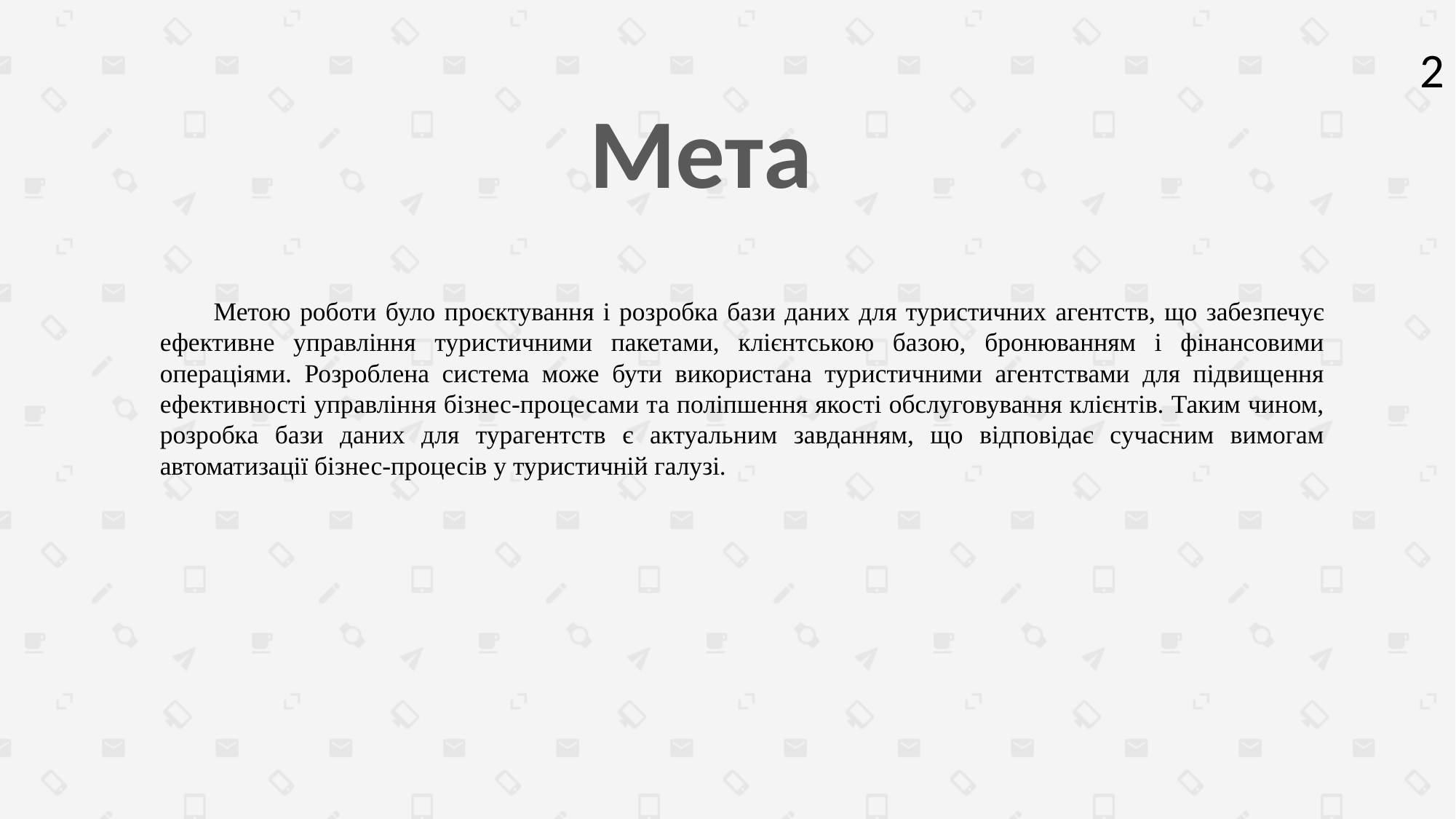

2
Мета
Метою роботи було проєктування і розробка бази даних для туристичних агентств, що забезпечує ефективне управління туристичними пакетами, клієнтською базою, бронюванням і фінансовими операціями. Розроблена система може бути використана туристичними агентствами для підвищення ефективності управління бізнес-процесами та поліпшення якості обслуговування клієнтів. Таким чином, розробка бази даних для турагентств є актуальним завданням, що відповідає сучасним вимогам автоматизації бізнес-процесів у туристичній галузі.